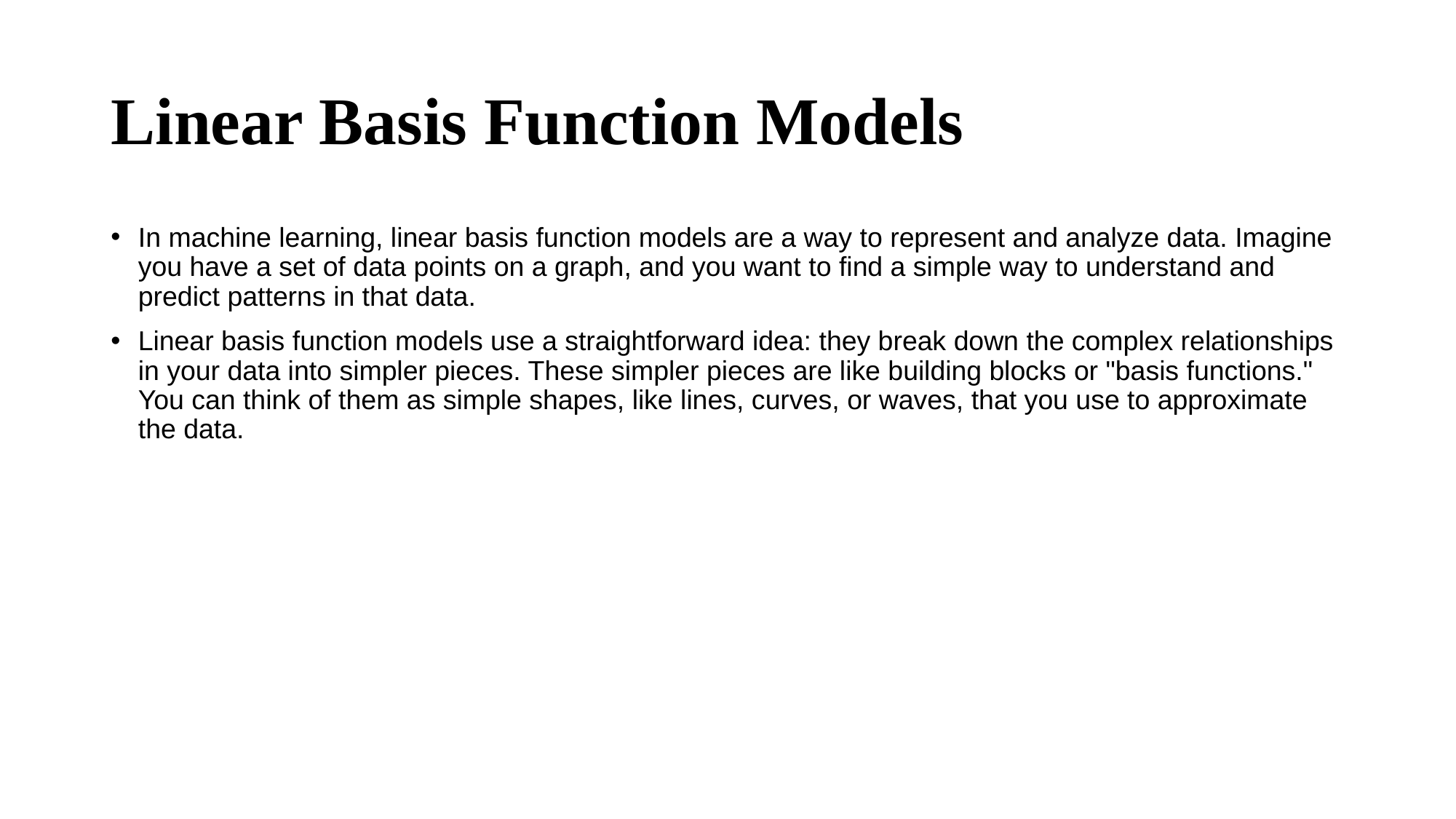

# Linear Basis Function Models
In machine learning, linear basis function models are a way to represent and analyze data. Imagine you have a set of data points on a graph, and you want to find a simple way to understand and predict patterns in that data.
Linear basis function models use a straightforward idea: they break down the complex relationships in your data into simpler pieces. These simpler pieces are like building blocks or "basis functions." You can think of them as simple shapes, like lines, curves, or waves, that you use to approximate the data.